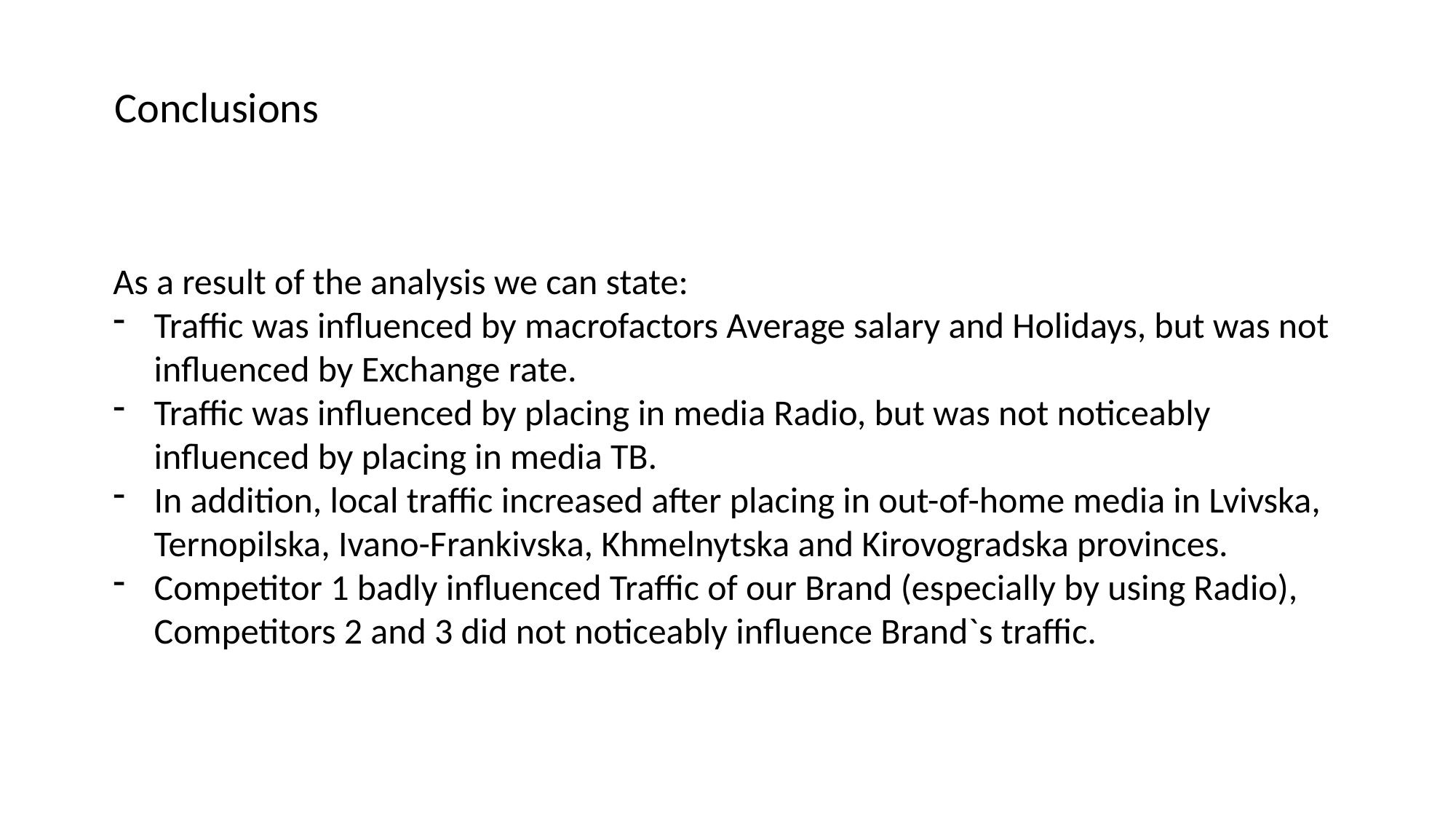

Conclusions
As a result of the analysis we can state:
Traffic was influenced by macrofactors Average salary and Holidays, but was not influenced by Exchange rate.
Traffic was influenced by placing in media Radio, but was not noticeably influenced by placing in media TB.
In addition, local traffic increased after placing in out-of-home media in Lvivska, Ternopilska, Ivano-Frankivska, Khmelnytska and Kirovogradska provinces.
Competitor 1 badly influenced Traffic of our Brand (especially by using Radio), Competitors 2 and 3 did not noticeably influence Brand`s traffic.